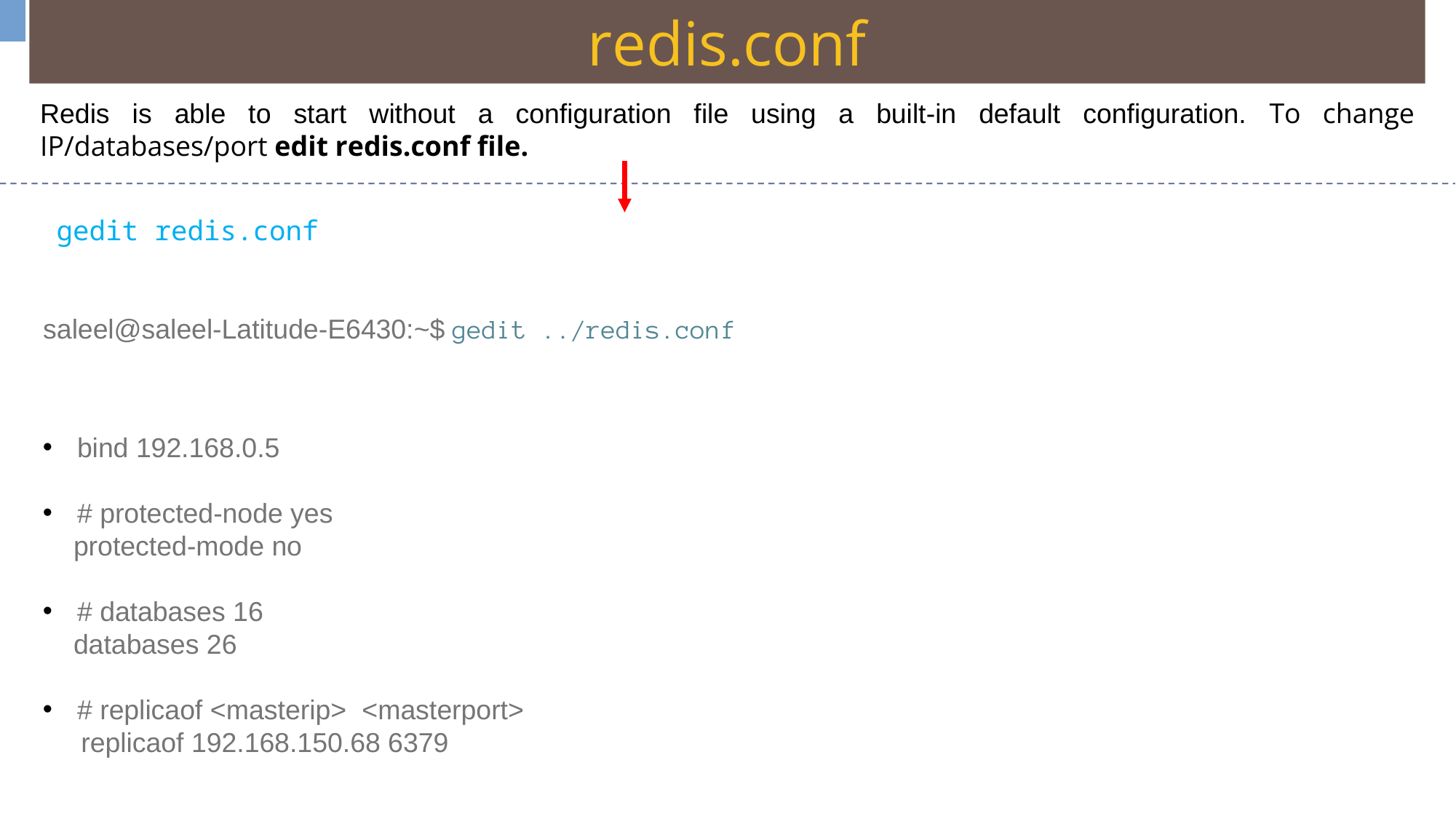

redis.conf
Redis is able to start without a configuration file using a built-in default configuration. To change IP/databases/port edit redis.conf file.

 gedit redis.conf
saleel@saleel-Latitude-E6430:~$ gedit ../redis.conf
bind 192.168.0.5

# protected-node yes
    protected-mode no

# databases 16
    databases 26

# replicaof <masterip>  <masterport>
     replicaof 192.168.150.68 6379